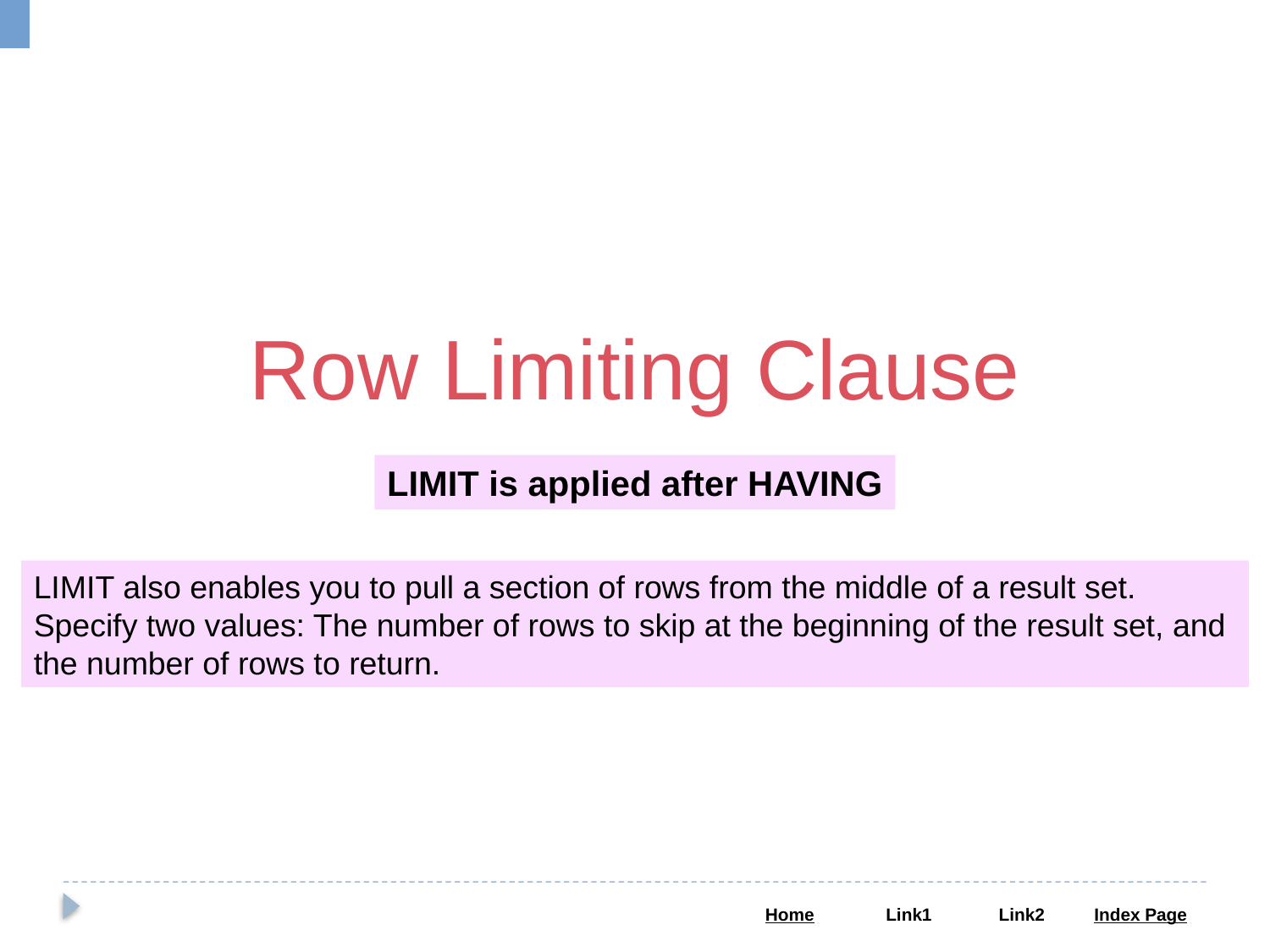

Row Limiting Clause
LIMIT is applied after HAVING
LIMIT also enables you to pull a section of rows from the middle of a result set. Specify two values: The number of rows to skip at the beginning of the result set, and the number of rows to return.